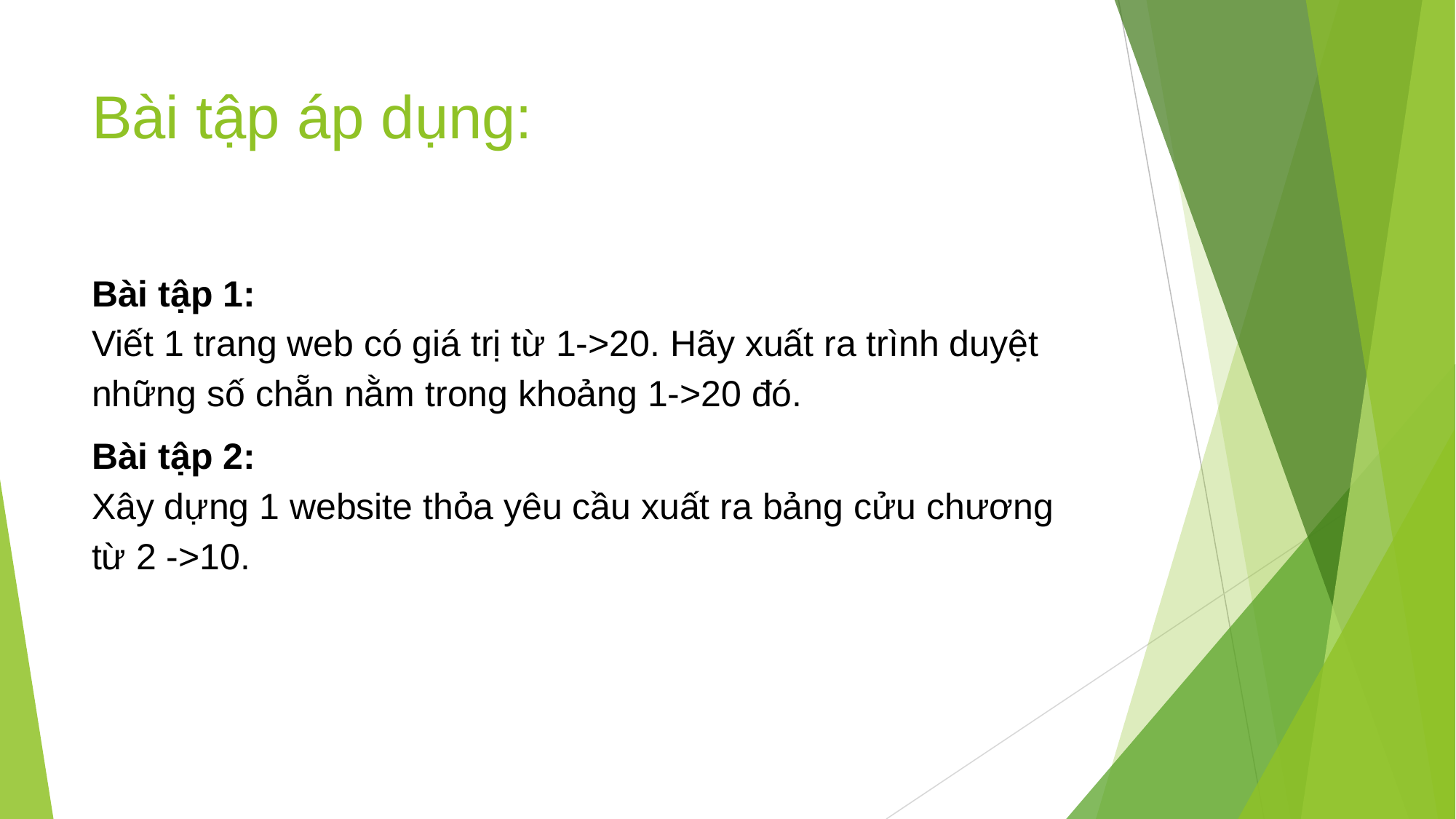

# Bài tập áp dụng:
Bài tập 1:
Viết 1 trang web có giá trị từ 1->20. Hãy xuất ra trình duyệt những số chẵn nằm trong khoảng 1->20 đó.
Bài tập 2:
Xây dựng 1 website thỏa yêu cầu xuất ra bảng cửu chương từ 2 ->10.